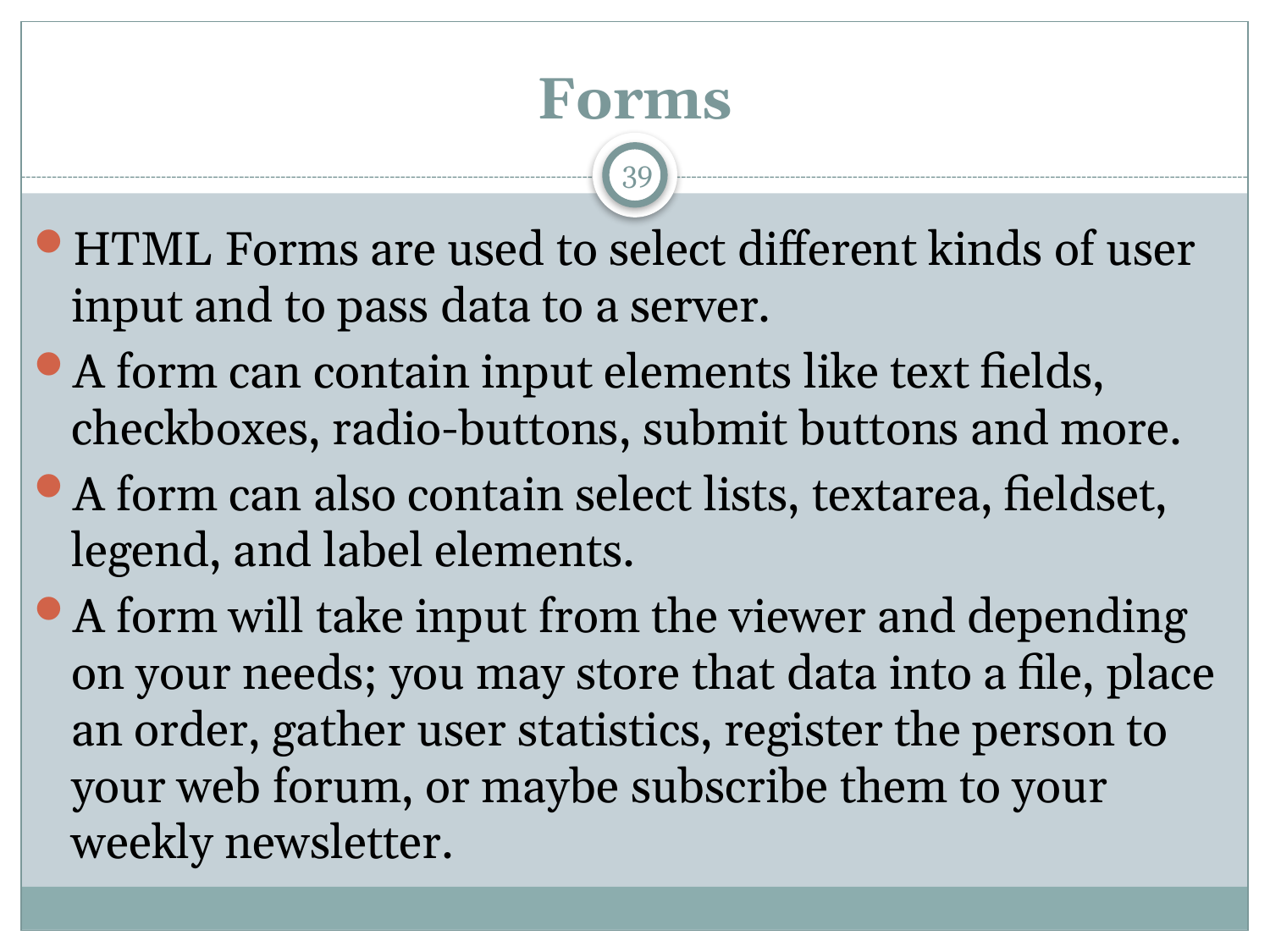

# Forms
39
HTML Forms are used to select different kinds of user input and to pass data to a server.
A form can contain input elements like text fields, checkboxes, radio-buttons, submit buttons and more.
A form can also contain select lists, textarea, fieldset, legend, and label elements.
A form will take input from the viewer and depending on your needs; you may store that data into a file, place an order, gather user statistics, register the person to your web forum, or maybe subscribe them to your weekly newsletter.